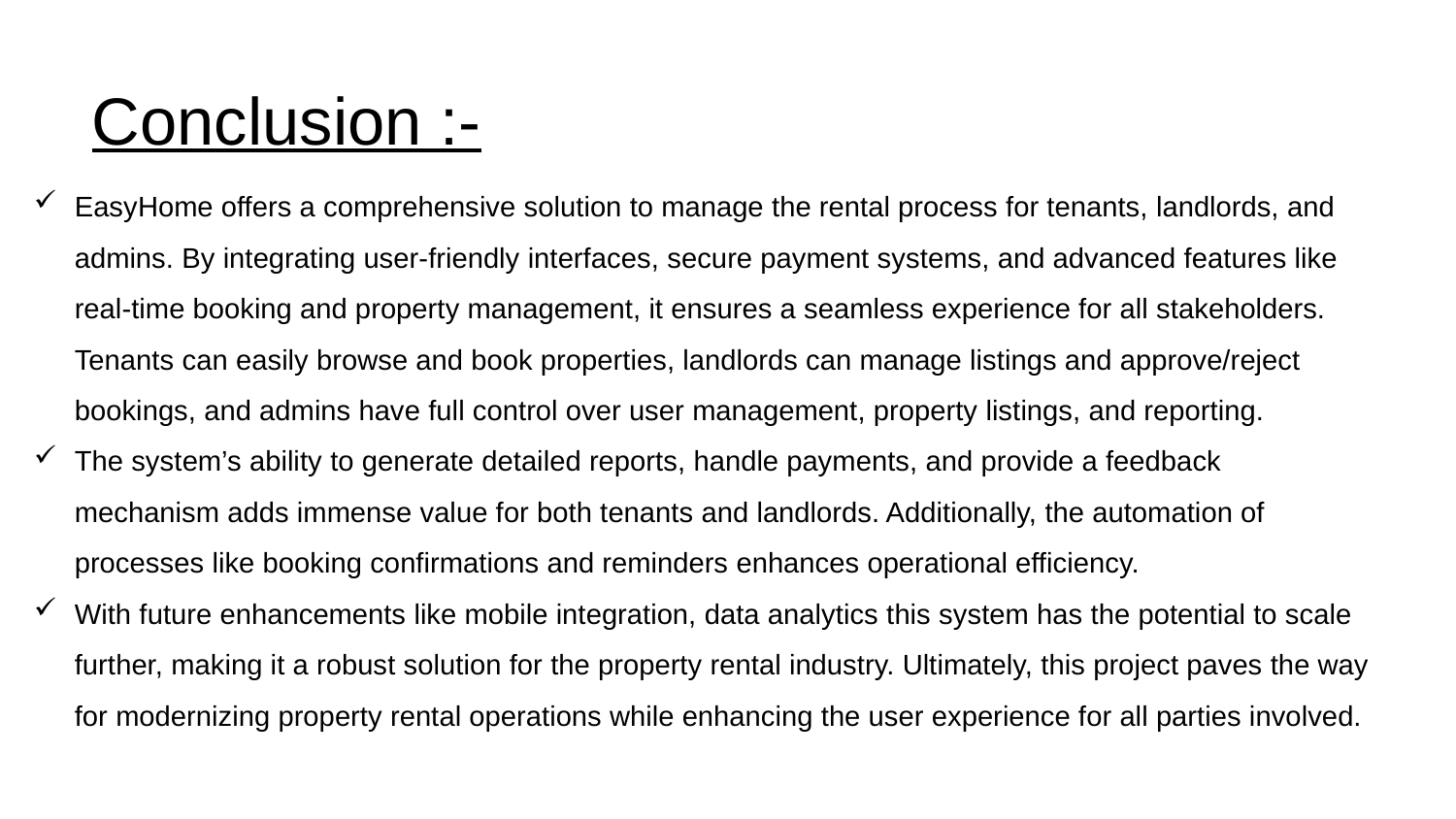

# Conclusion :-
EasyHome offers a comprehensive solution to manage the rental process for tenants, landlords, and admins. By integrating user-friendly interfaces, secure payment systems, and advanced features like real-time booking and property management, it ensures a seamless experience for all stakeholders. Tenants can easily browse and book properties, landlords can manage listings and approve/reject bookings, and admins have full control over user management, property listings, and reporting.
The system’s ability to generate detailed reports, handle payments, and provide a feedback mechanism adds immense value for both tenants and landlords. Additionally, the automation of processes like booking confirmations and reminders enhances operational efficiency.
With future enhancements like mobile integration, data analytics this system has the potential to scale further, making it a robust solution for the property rental industry. Ultimately, this project paves the way for modernizing property rental operations while enhancing the user experience for all parties involved.